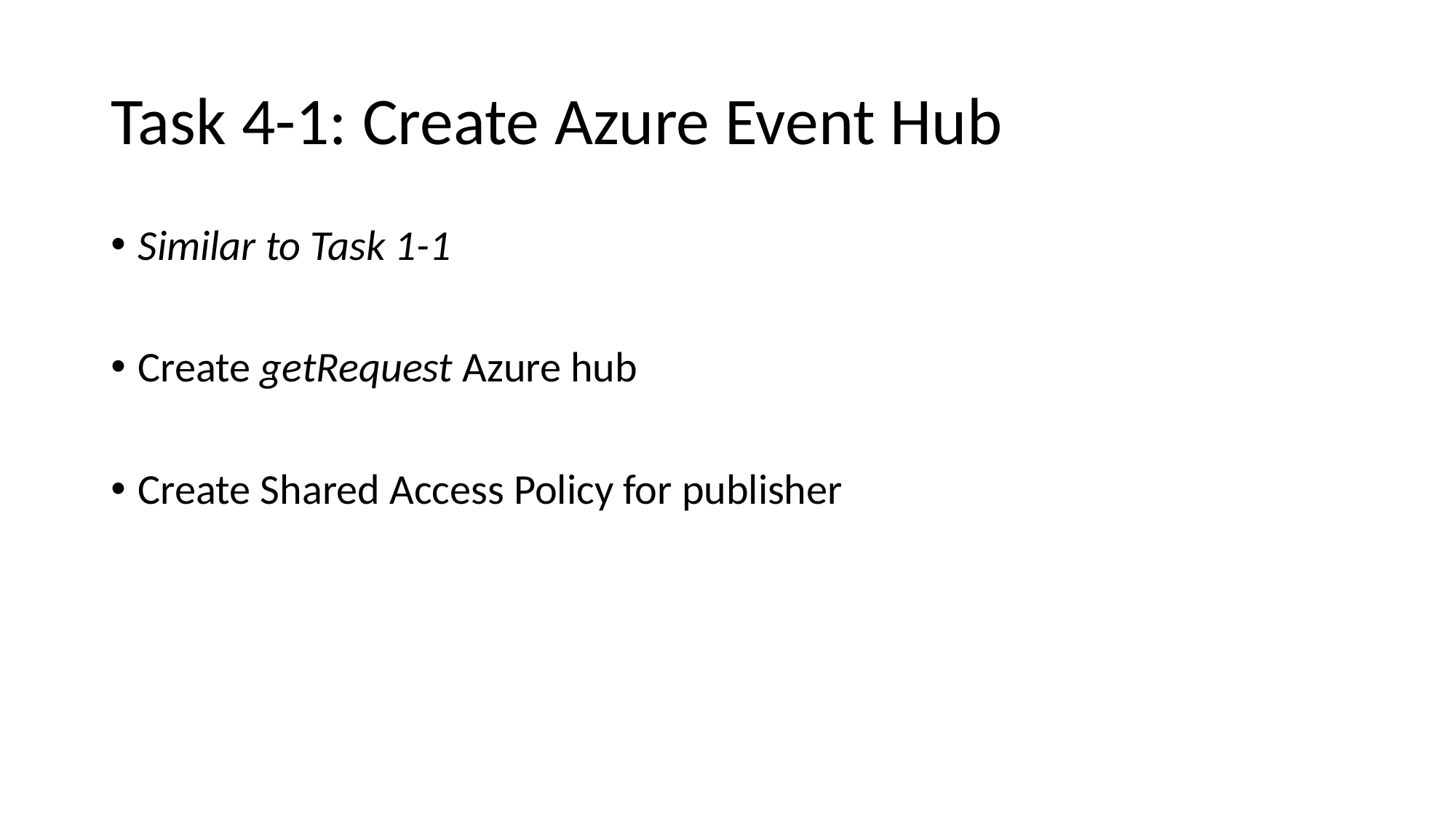

# Task 4-1: Create Azure Event Hub
Similar to Task 1-1

Create getRequest Azure hub

Create Shared Access Policy for publisher